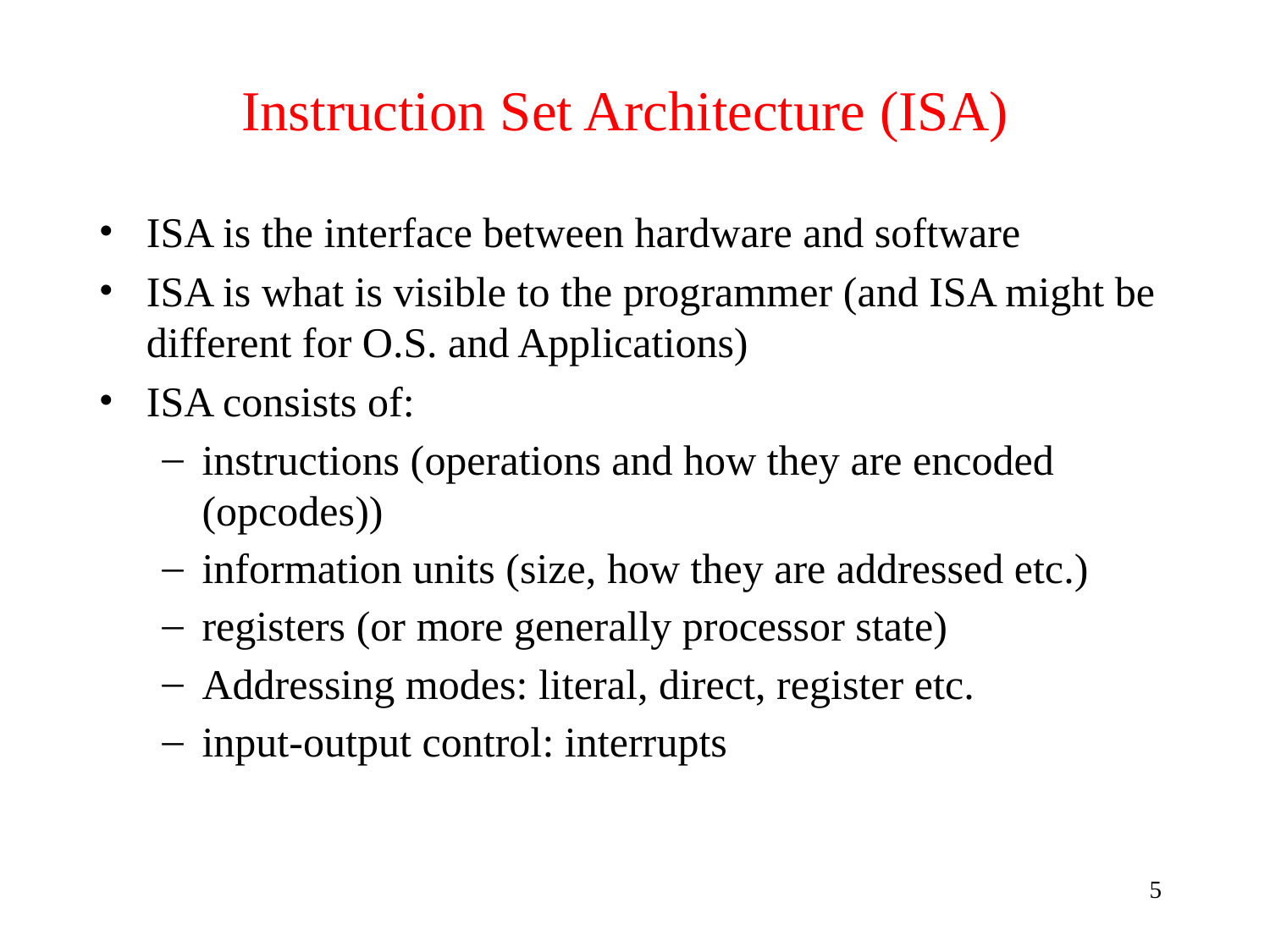

# Instruction Set Architecture (ISA)
ISA is the interface between hardware and software
ISA is what is visible to the programmer (and ISA might be different for O.S. and Applications)
ISA consists of:
instructions (operations and how they are encoded (opcodes))
information units (size, how they are addressed etc.)
registers (or more generally processor state)
Addressing modes: literal, direct, register etc.
input-output control: interrupts
5